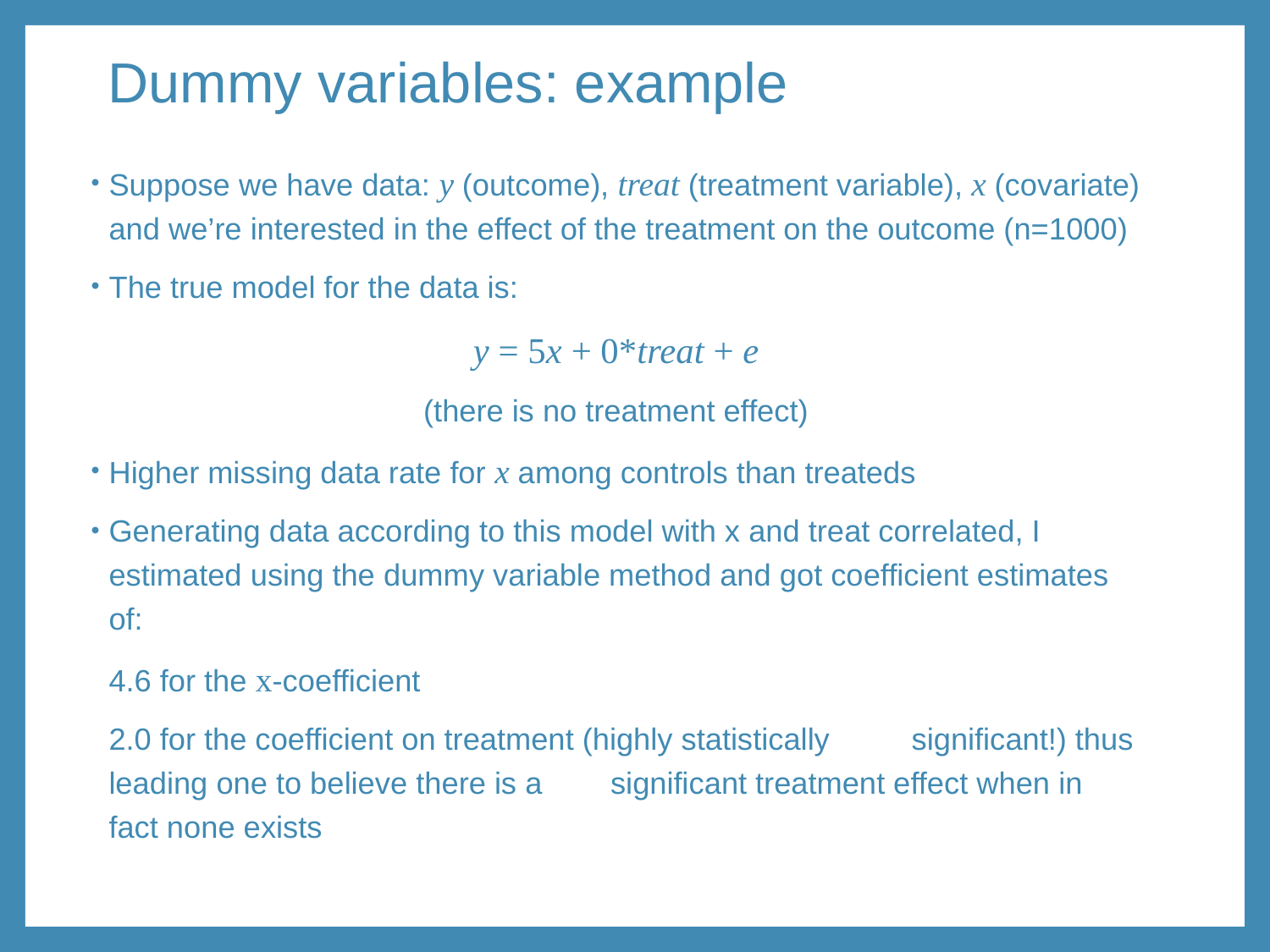

# Dummy variables: example
Suppose we have data: y (outcome), treat (treatment variable), x (covariate) and we’re interested in the effect of the treatment on the outcome (n=1000)
The true model for the data is:
y = 5x + 0*treat + e
(there is no treatment effect)
Higher missing data rate for x among controls than treateds
Generating data according to this model with x and treat correlated, I estimated using the dummy variable method and got coefficient estimates of:
		4.6 for the x-coefficient
		2.0 for the coefficient on treatment (highly statistically 	significant!) thus leading one to believe there is a 	significant treatment effect when in fact none exists